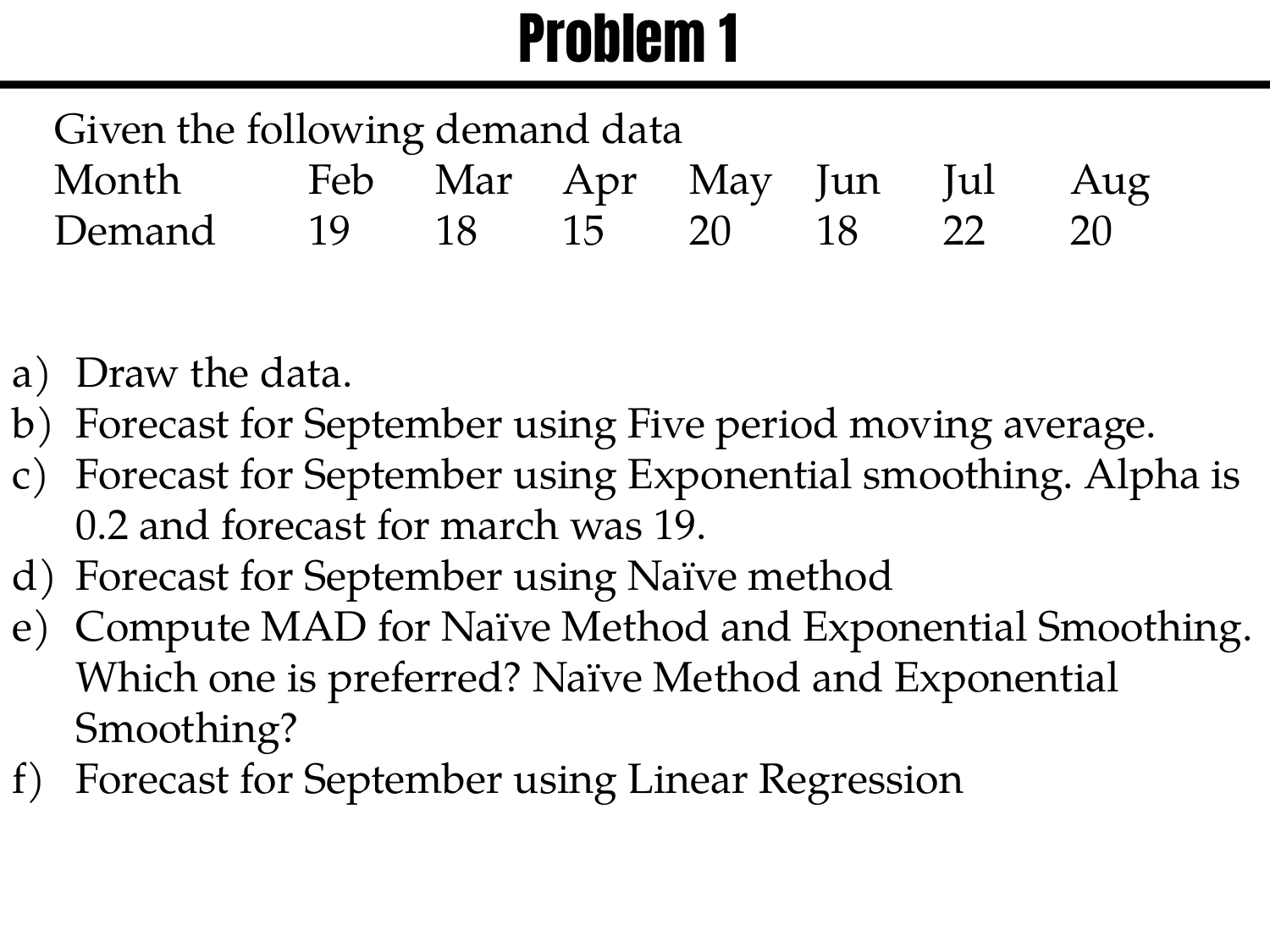

Problem 1

Given the following demand data
Month		Feb	Mar	Apr	May	Jun	Jul	Aug
Demand	19	18	15	20	18	22	20
Draw the data.
Forecast for September using Five period moving average.
Forecast for September using Exponential smoothing. Alpha is 0.2 and forecast for march was 19.
Forecast for September using Naïve method
Compute MAD for Naïve Method and Exponential Smoothing. Which one is preferred? Naïve Method and Exponential Smoothing?
Forecast for September using Linear Regression